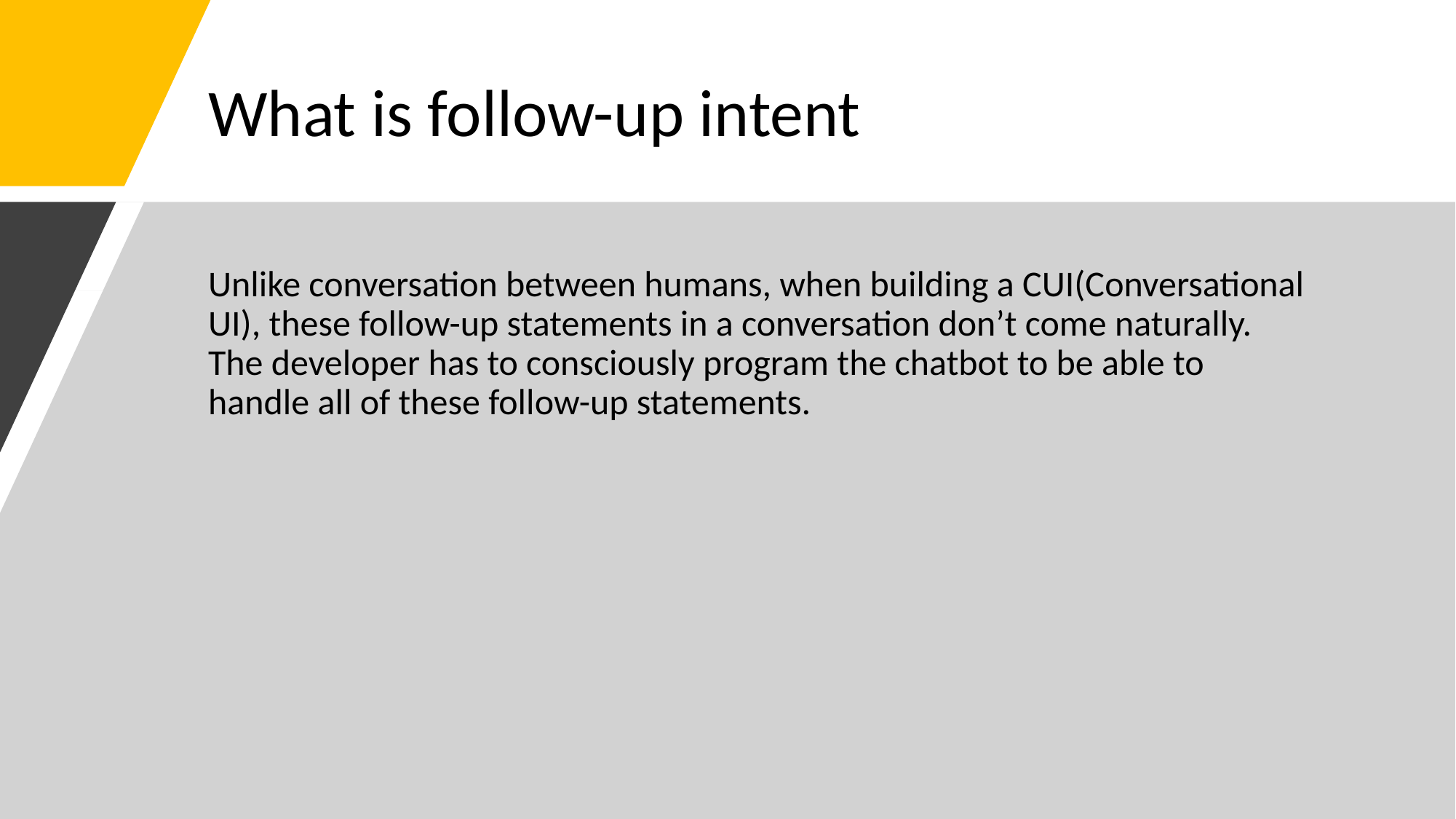

# What is follow-up intent

Unlike conversation between humans, when building a CUI(Conversational UI), these follow-up statements in a conversation don’t come naturally. The developer has to consciously program the chatbot to be able to handle all of these follow-up statements.